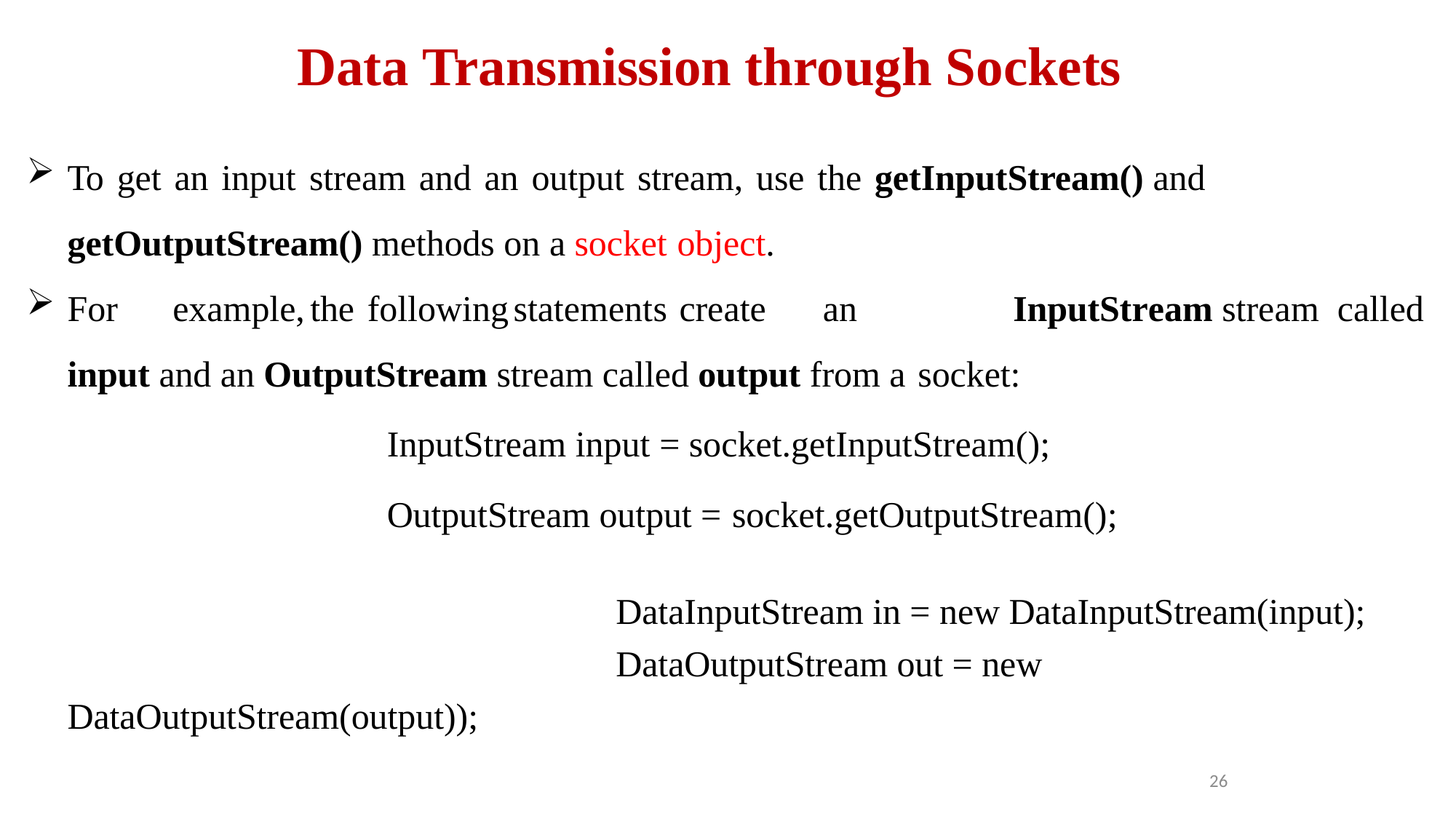

# Data Transmission through Sockets
To get an input stream and an output stream, use the getInputStream() and getOutputStream() methods on a socket object.
For	example,	the	following	statements	 create	 an	InputStream stream  called input and an OutputStream stream called output from a socket:
   	InputStream input = socket.getInputStream();
  	OutputStream output = socket.getOutputStream();

		        DataInputStream in = new DataInputStream(input);
 		        DataOutputStream out = new DataOutputStream(output));
26